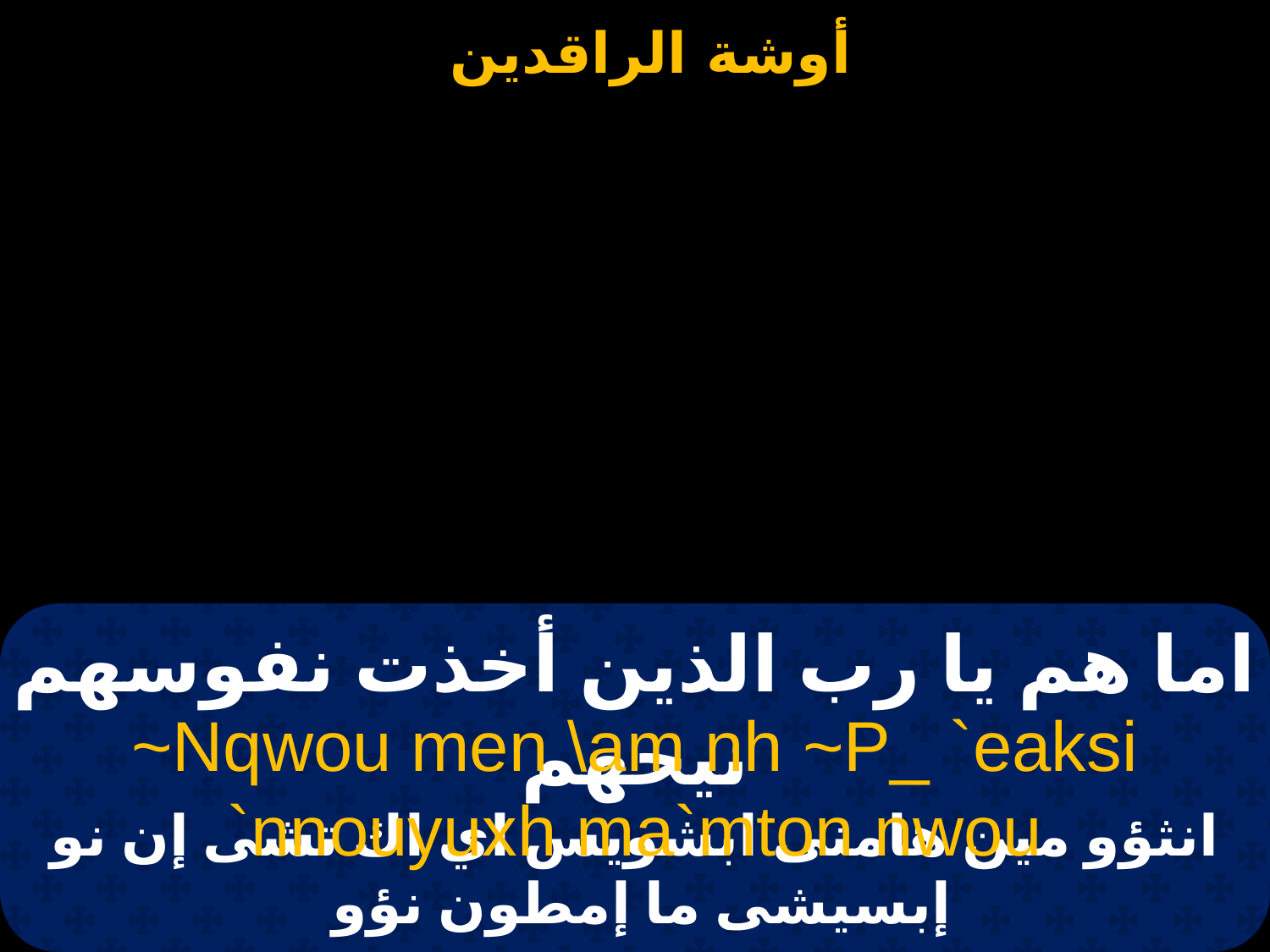

# اما هم يا رب الذين أخذت نفوسهم نيحهم
~Nqwou men \am nh ~P_ `eaksi `nnouyuxh ma`mton nwou
انثؤو مين هامنى ابشويس اي اك تشى إن نو إبسيشى ما إمطون نؤو